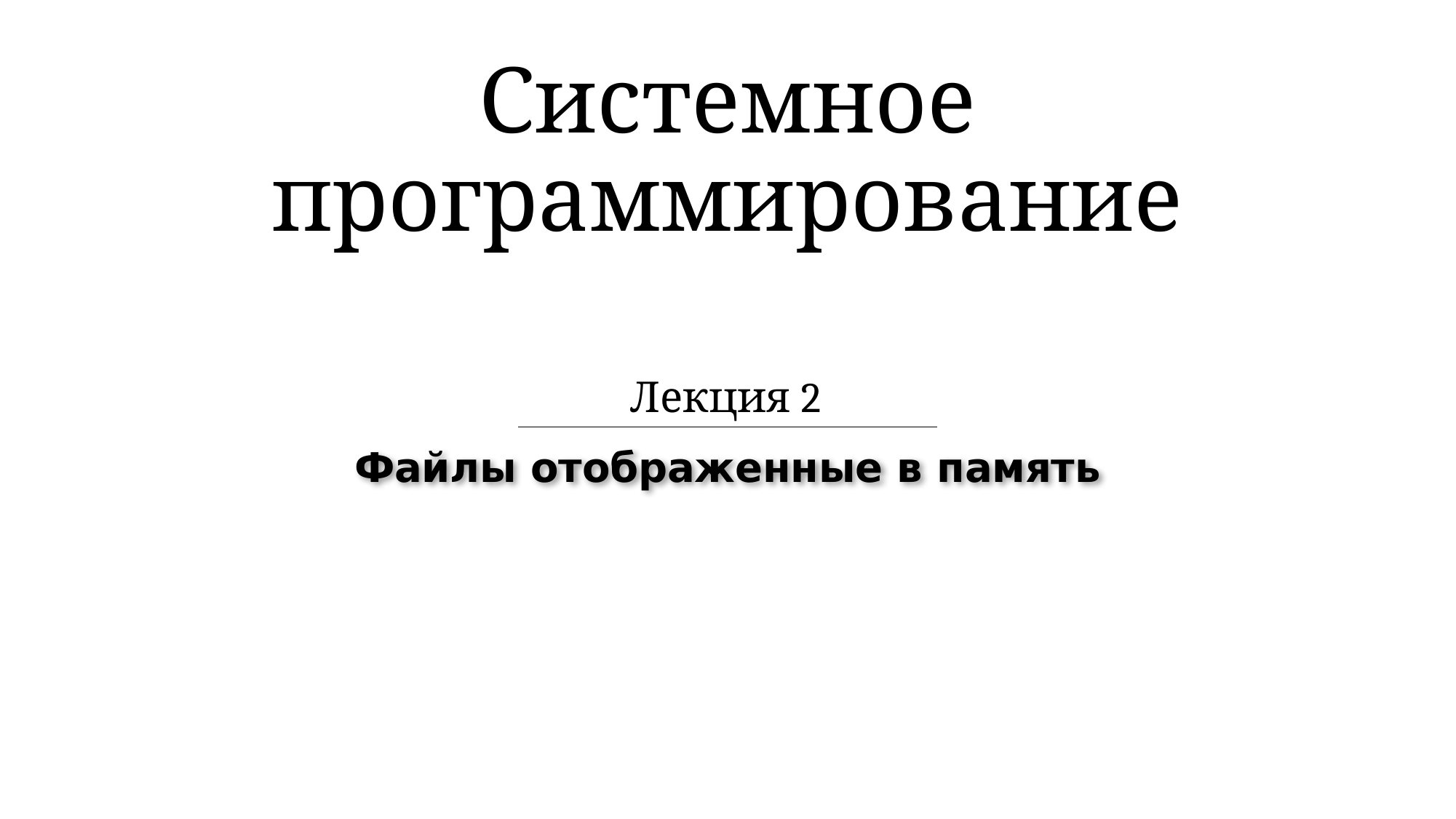

# Системное программирование
Лекция 2
Файлы отображенные в память